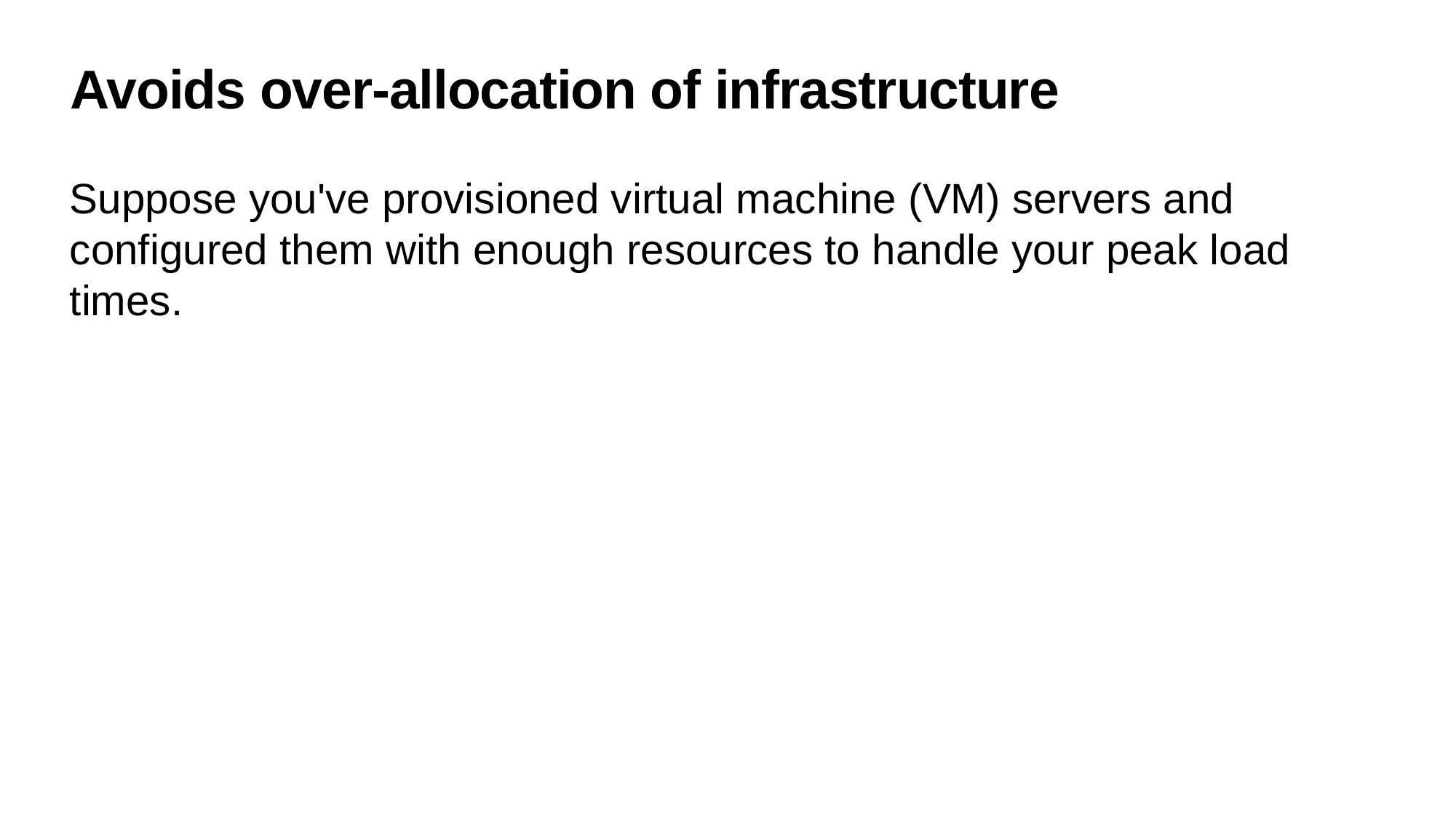

# Avoids over-allocation of infrastructure
Suppose you've provisioned virtual machine (VM) servers and configured them with enough resources to handle your peak load times.